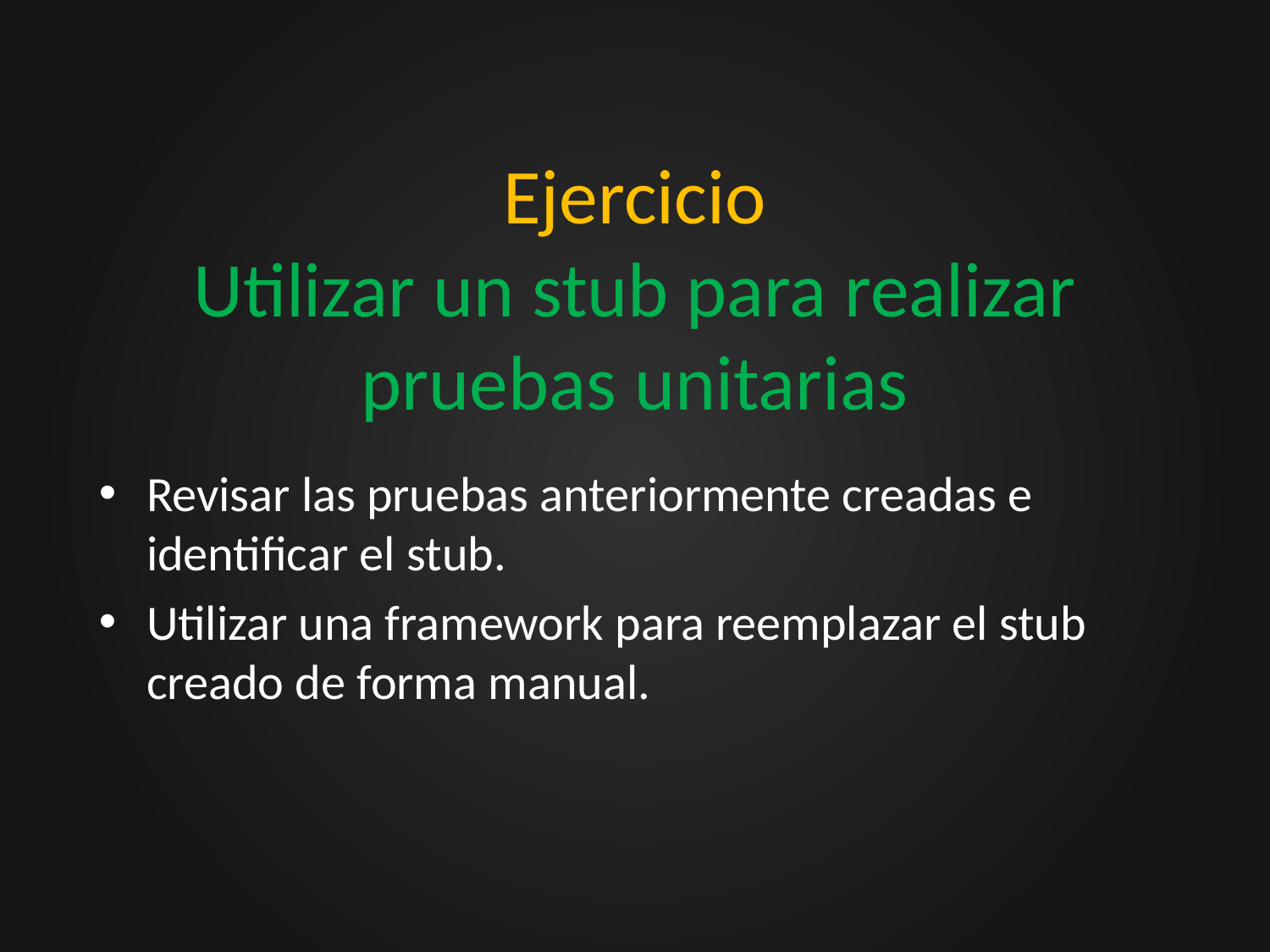

# Ejercicio Utilizar un stub para realizar pruebas unitarias
Revisar las pruebas anteriormente creadas e identificar el stub.
Utilizar una framework para reemplazar el stub creado de forma manual.